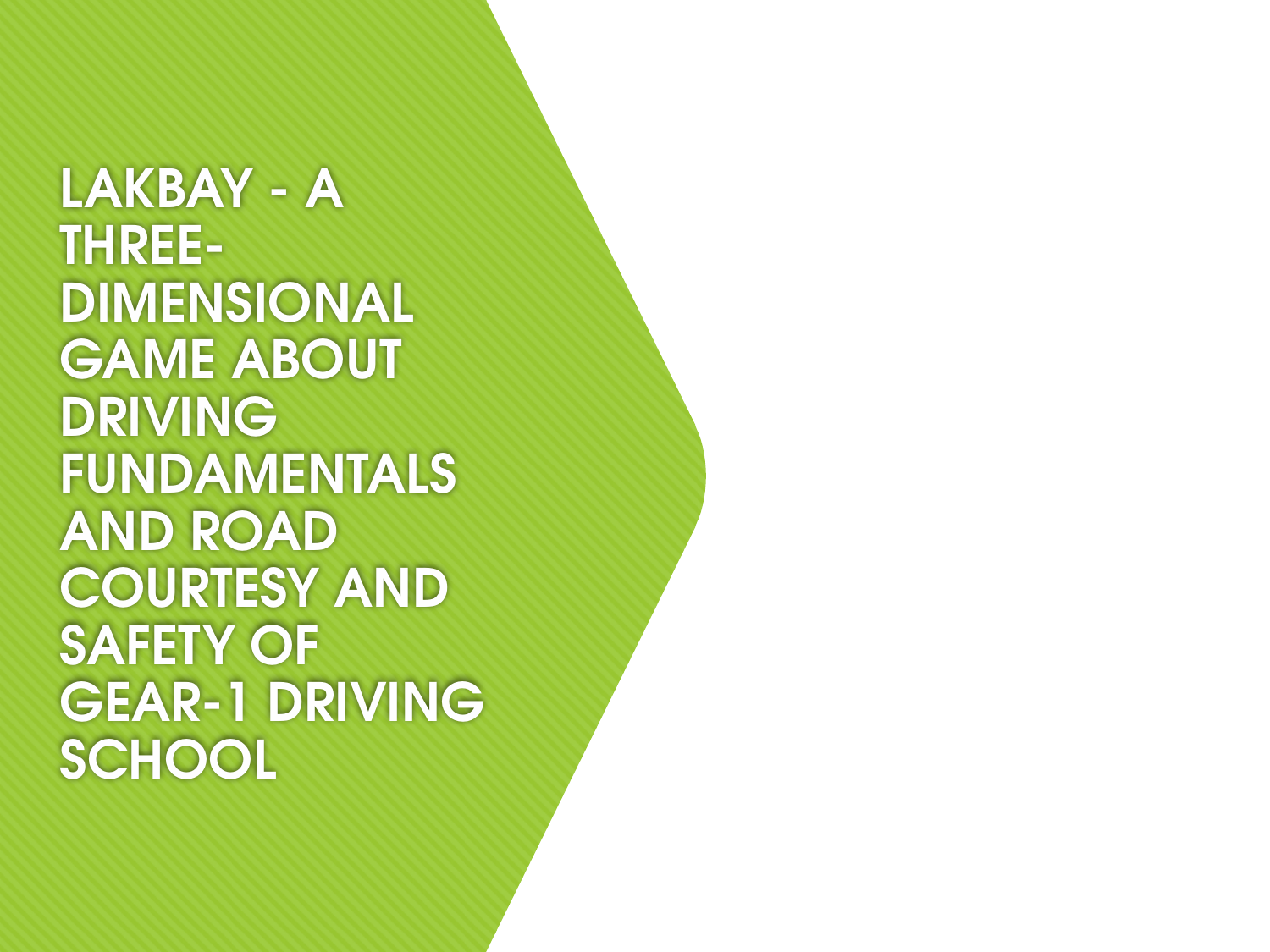

# LAKBAY - A THREE-DIMENSIONAL GAME ABOUT DRIVING FUNDAMENTALS AND ROAD COURTESY AND SAFETY OF GEAR-1 DRIVING SCHOOL